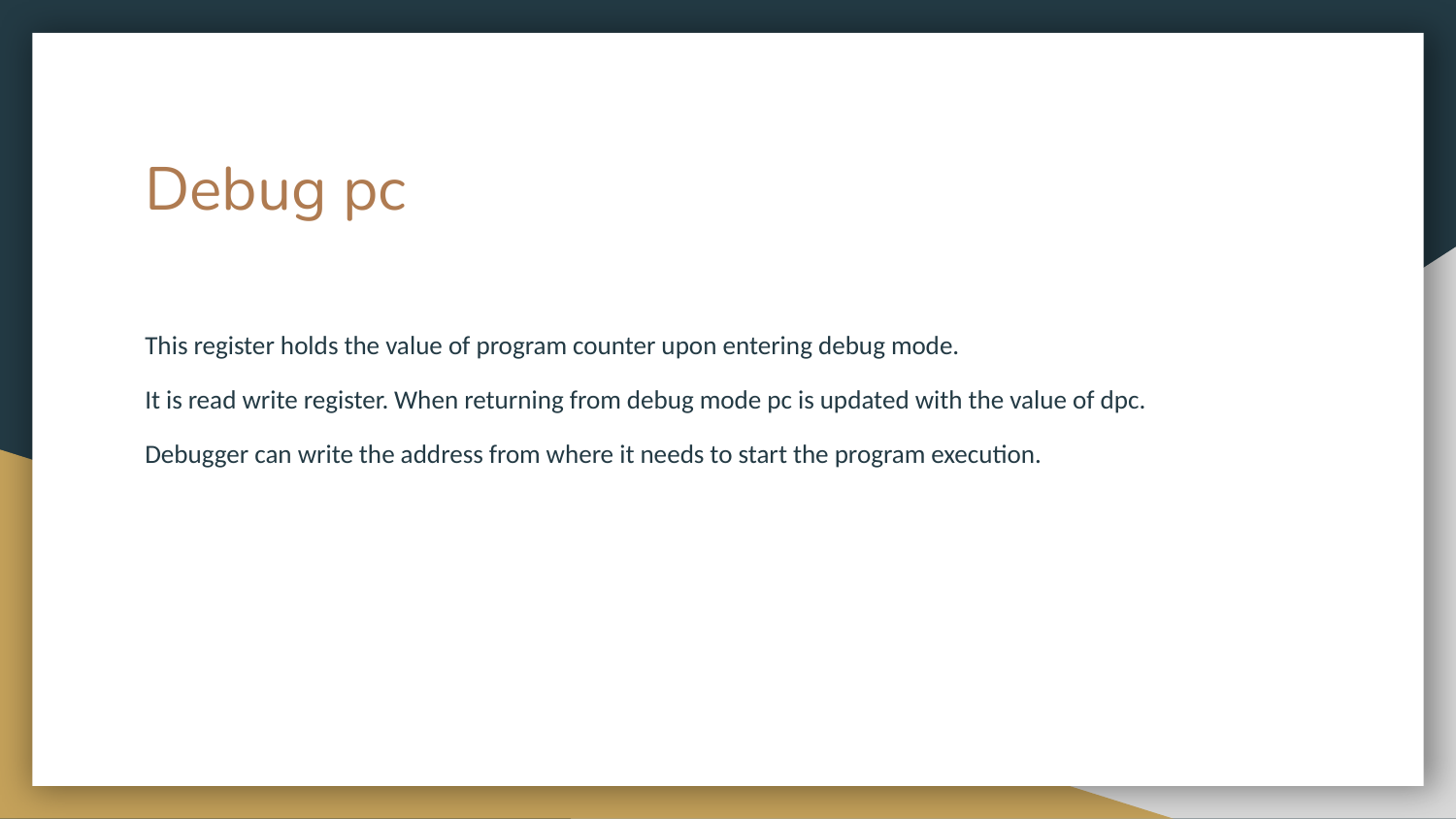

# Debug pc
This register holds the value of program counter upon entering debug mode.
It is read write register. When returning from debug mode pc is updated with the value of dpc.
Debugger can write the address from where it needs to start the program execution.